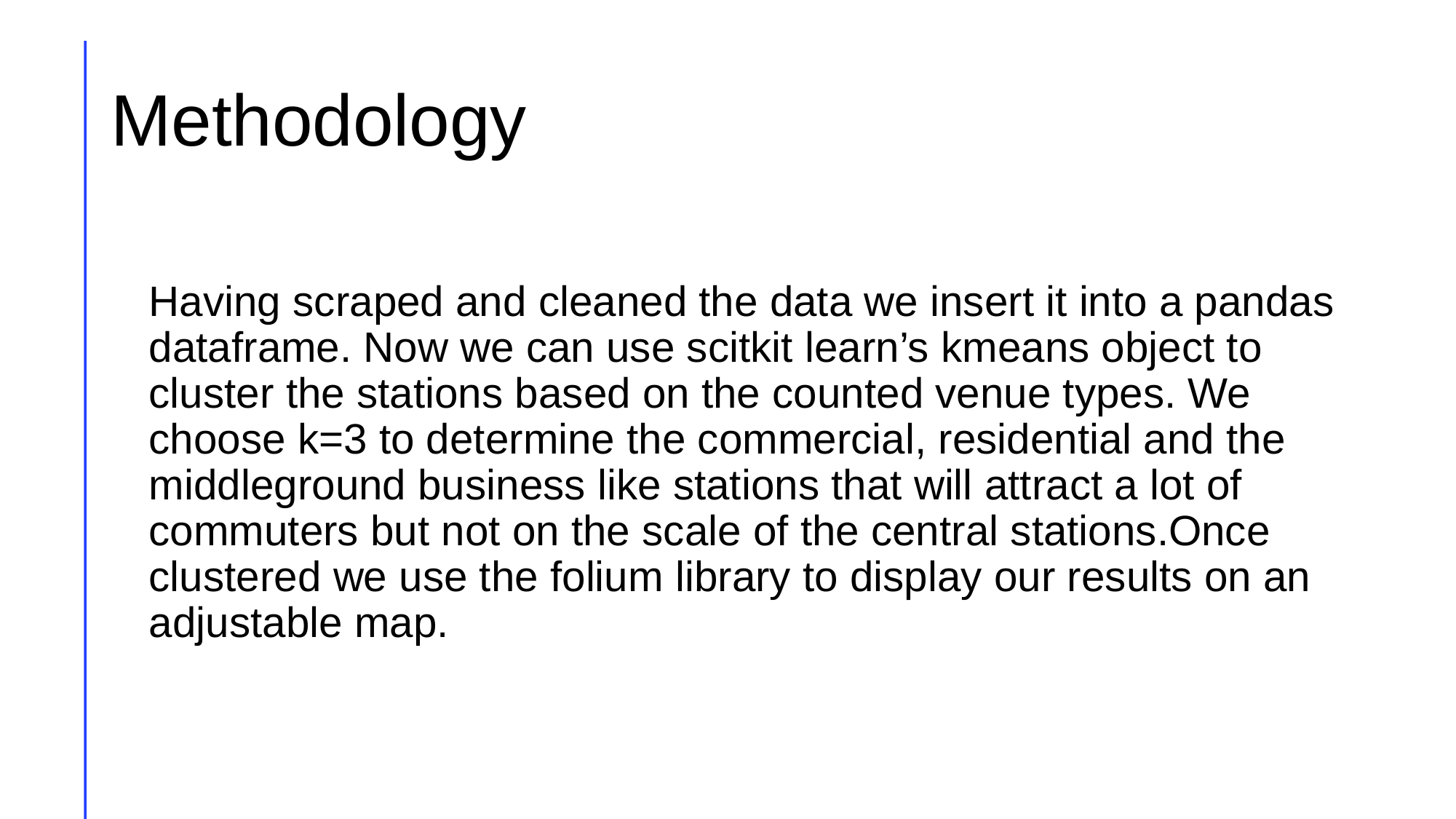

# Methodology
Having scraped and cleaned the data we insert it into a pandas dataframe. Now we can use scitkit learn’s kmeans object to cluster the stations based on the counted venue types. We choose k=3 to determine the commercial, residential and the middleground business like stations that will attract a lot of commuters but not on the scale of the central stations.Once clustered we use the folium library to display our results on an adjustable map.